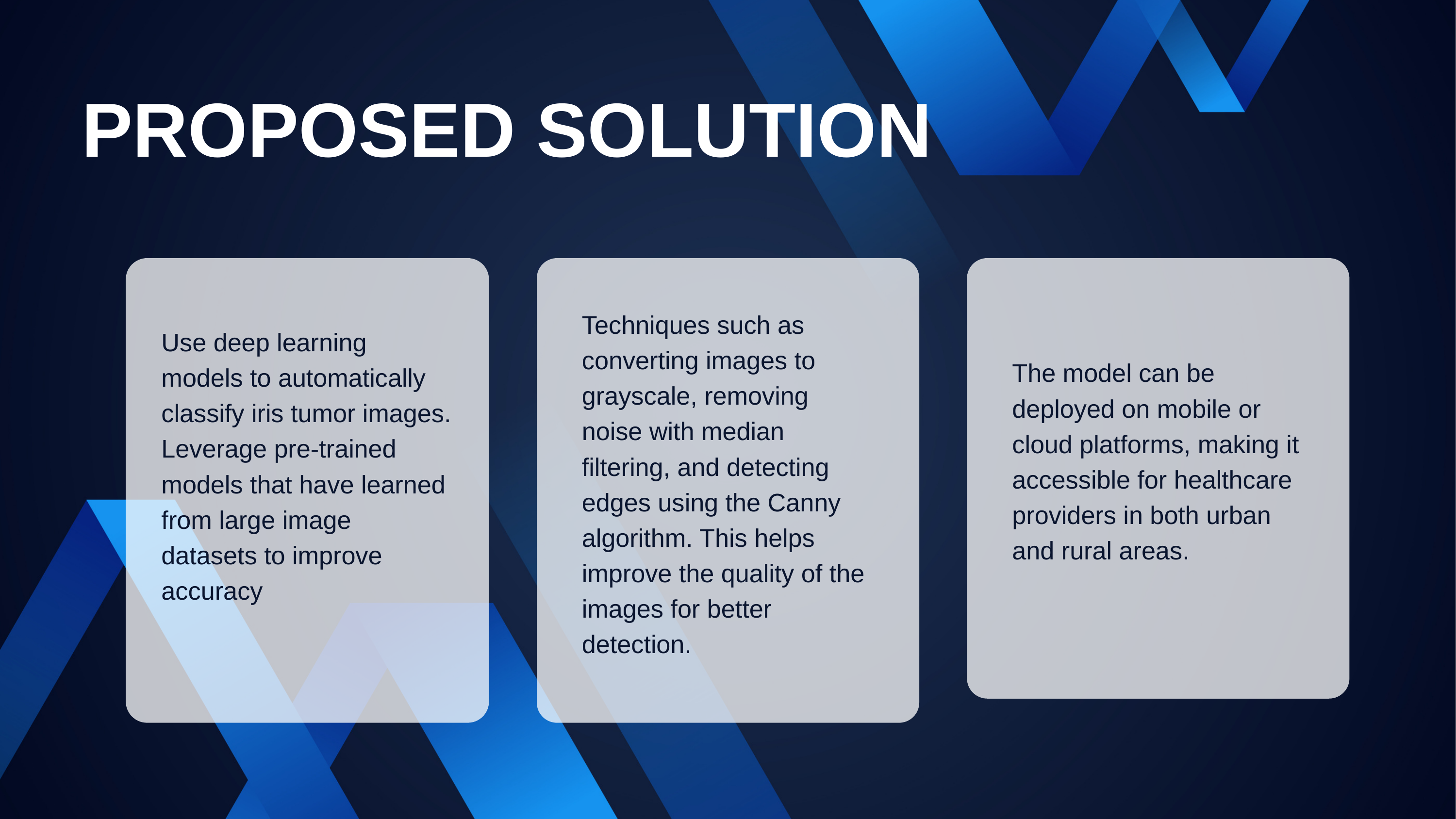

PROPOSED SOLUTION

Techniques such as converting images to grayscale, removing noise with median filtering, and detecting edges using the Canny algorithm. This helps improve the quality of the images for better detection.
Use deep learning models to automatically classify iris tumor images. Leverage pre-trained models that have learned from large image datasets to improve accuracy
The model can be deployed on mobile or cloud platforms, making it accessible for healthcare providers in both urban and rural areas.